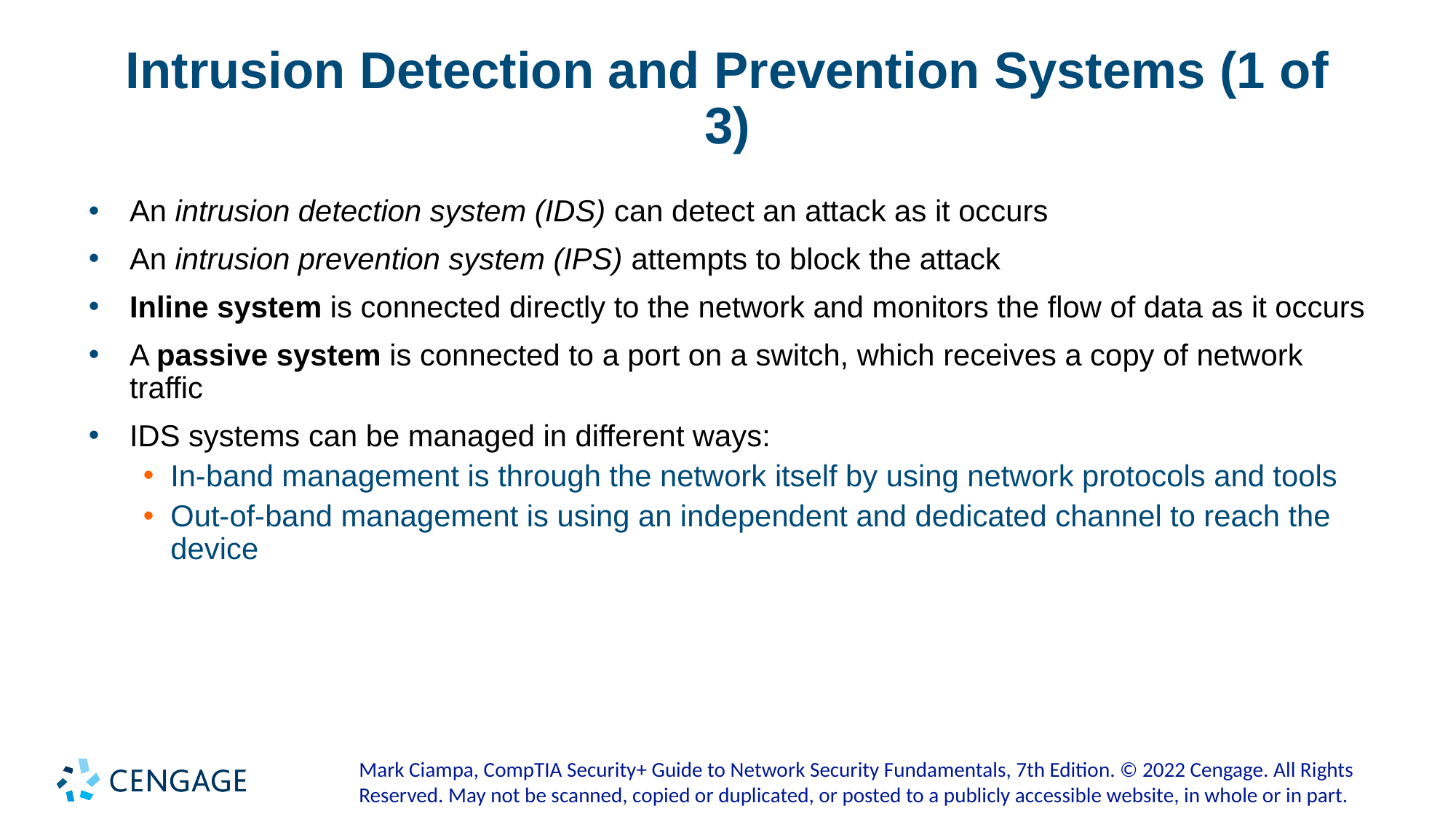

# Intrusion Detection and Prevention Systems (1 of 3)
An intrusion detection system (IDS) can detect an attack as it occurs
An intrusion prevention system (IPS) attempts to block the attack
Inline system is connected directly to the network and monitors the flow of data as it occurs
A passive system is connected to a port on a switch, which receives a copy of network traffic
IDS systems can be managed in different ways:
In-band management is through the network itself by using network protocols and tools
Out-of-band management is using an independent and dedicated channel to reach the device